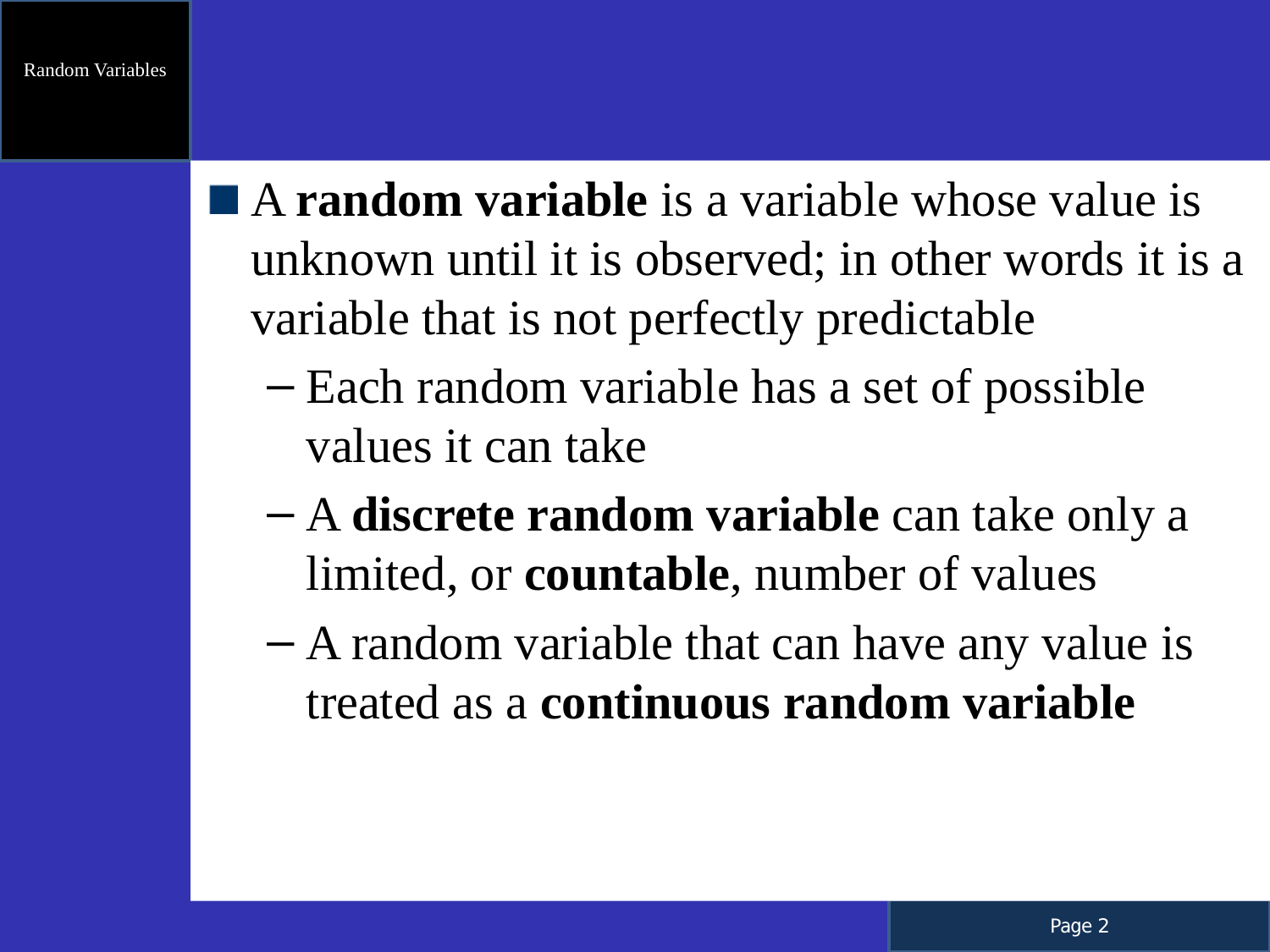

Random Variables
A random variable is a variable whose value is unknown until it is observed; in other words it is a variable that is not perfectly predictable
Each random variable has a set of possible values it can take
A discrete random variable can take only a limited, or countable, number of values
A random variable that can have any value is treated as a continuous random variable